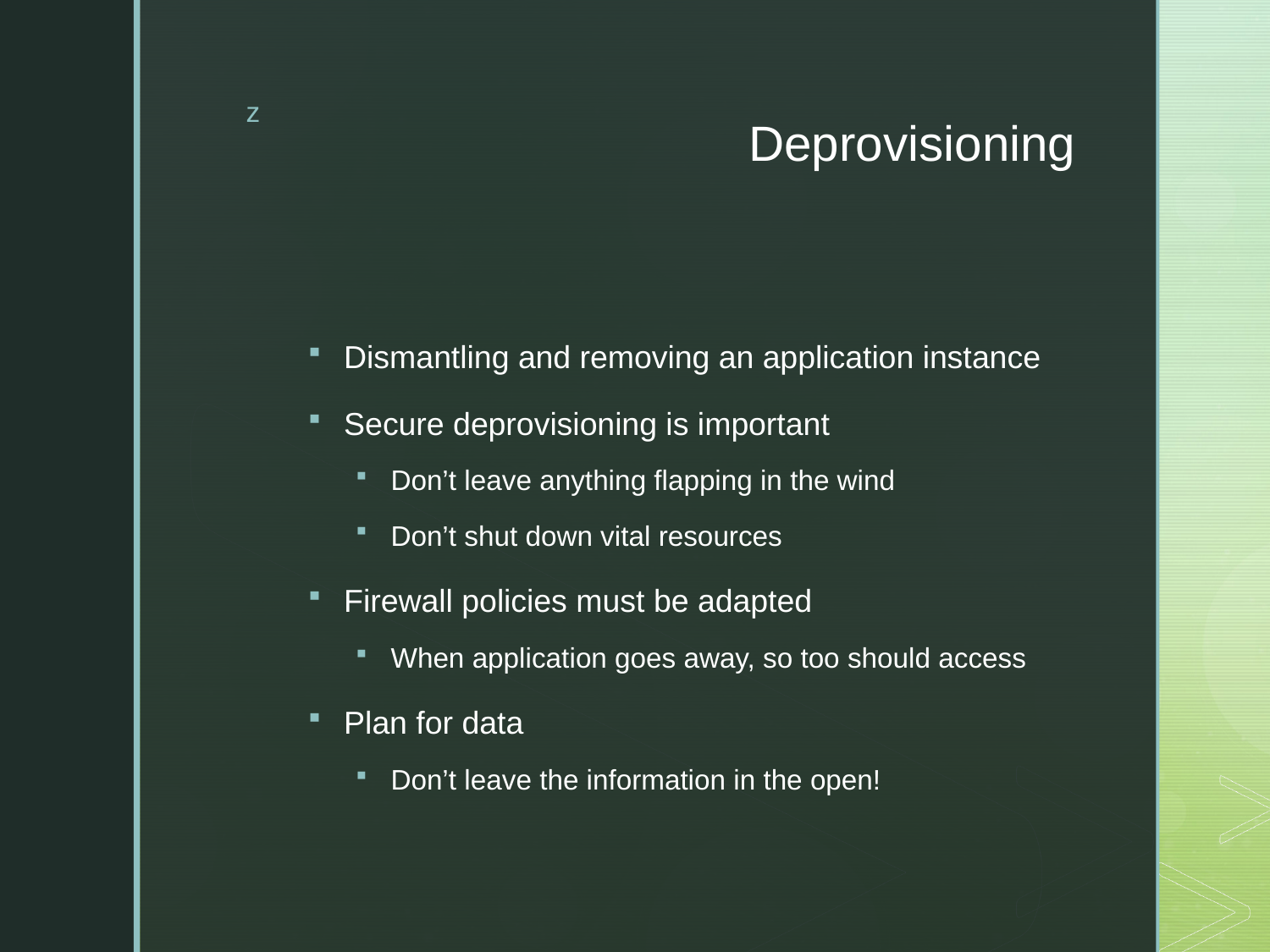

# Deprovisioning
Dismantling and removing an application instance
Secure deprovisioning is important
Don’t leave anything flapping in the wind
Don’t shut down vital resources
Firewall policies must be adapted
When application goes away, so too should access
Plan for data
Don’t leave the information in the open!